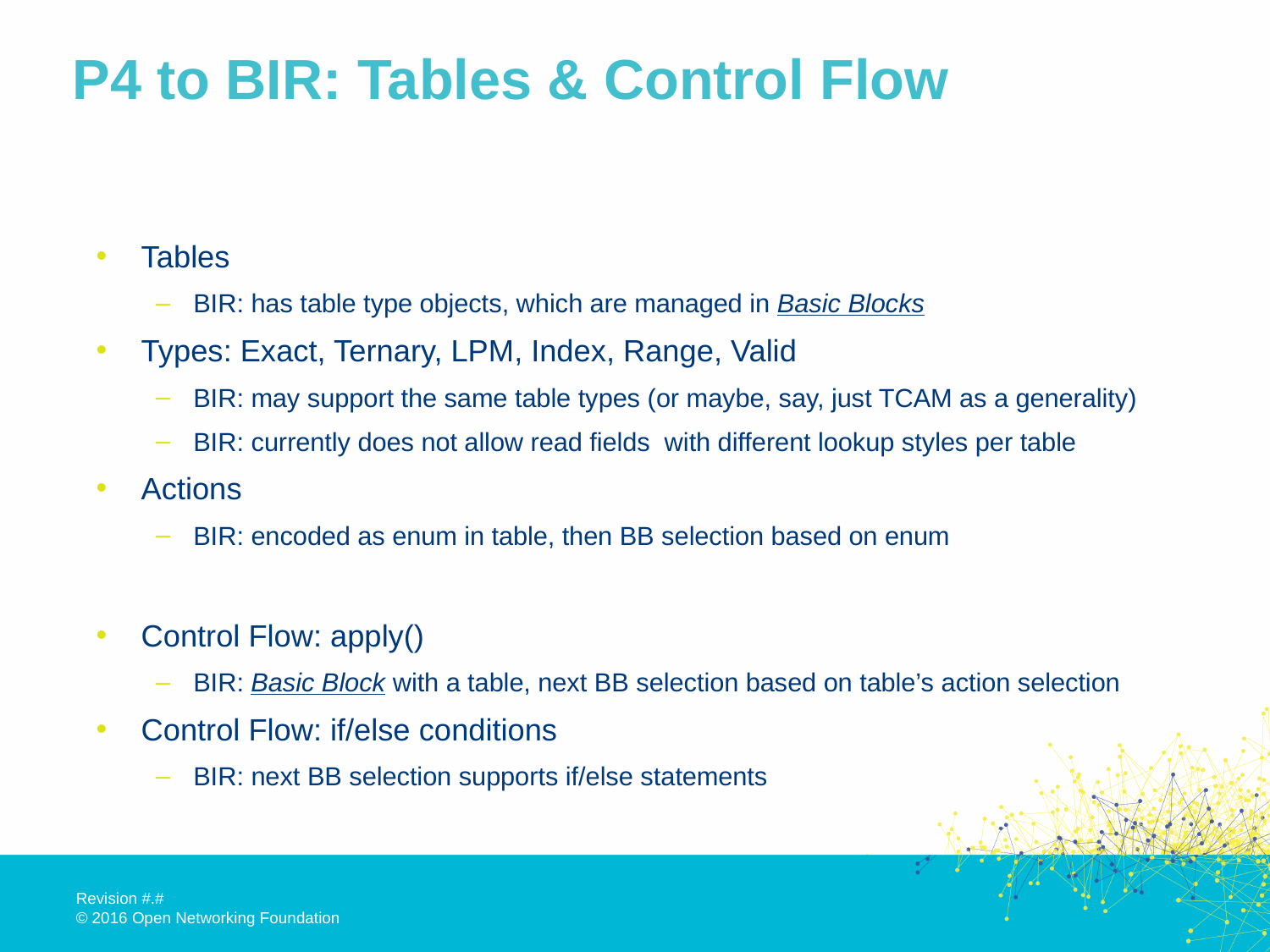

# P4 to BIR: Tables & Control Flow
Tables
BIR: has table type objects, which are managed in Basic Blocks
Types: Exact, Ternary, LPM, Index, Range, Valid
BIR: may support the same table types (or maybe, say, just TCAM as a generality)
BIR: currently does not allow read fields  with different lookup styles per table
Actions
BIR: encoded as enum in table, then BB selection based on enum

Control Flow: apply()
BIR: Basic Block with a table, next BB selection based on table’s action selection
Control Flow: if/else conditions
BIR: next BB selection supports if/else statements